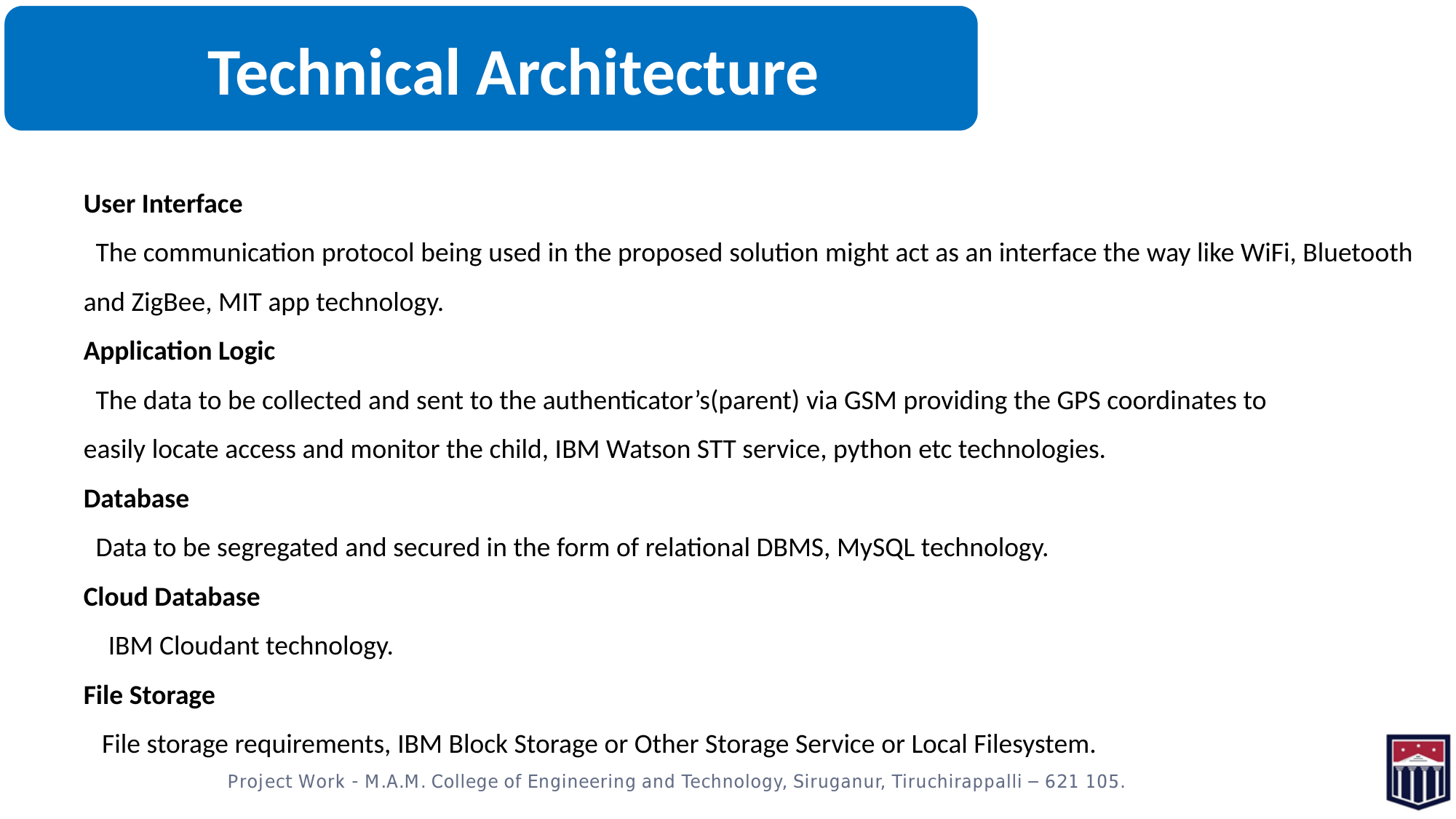

Technical Architecture
User Interface
  The communication protocol being used in the proposed solution might act as an interface the way like WiFi, Bluetooth and ZigBee, MIT app technology.
Application Logic
  The data to be collected and sent to the authenticator’s(parent) via GSM providing the GPS coordinates to
easily locate access and monitor the child, IBM Watson STT service, python etc technologies.
Database
  Data to be segregated and secured in the form of relational DBMS, MySQL technology.
Cloud Database
    IBM Cloudant technology.
File Storage
   File storage requirements, IBM Block Storage or Other Storage Service or Local Filesystem.

Project Work - M.A.M. College of Engineering and Technology, Siruganur, Tiruchirappalli – 621 105.
14